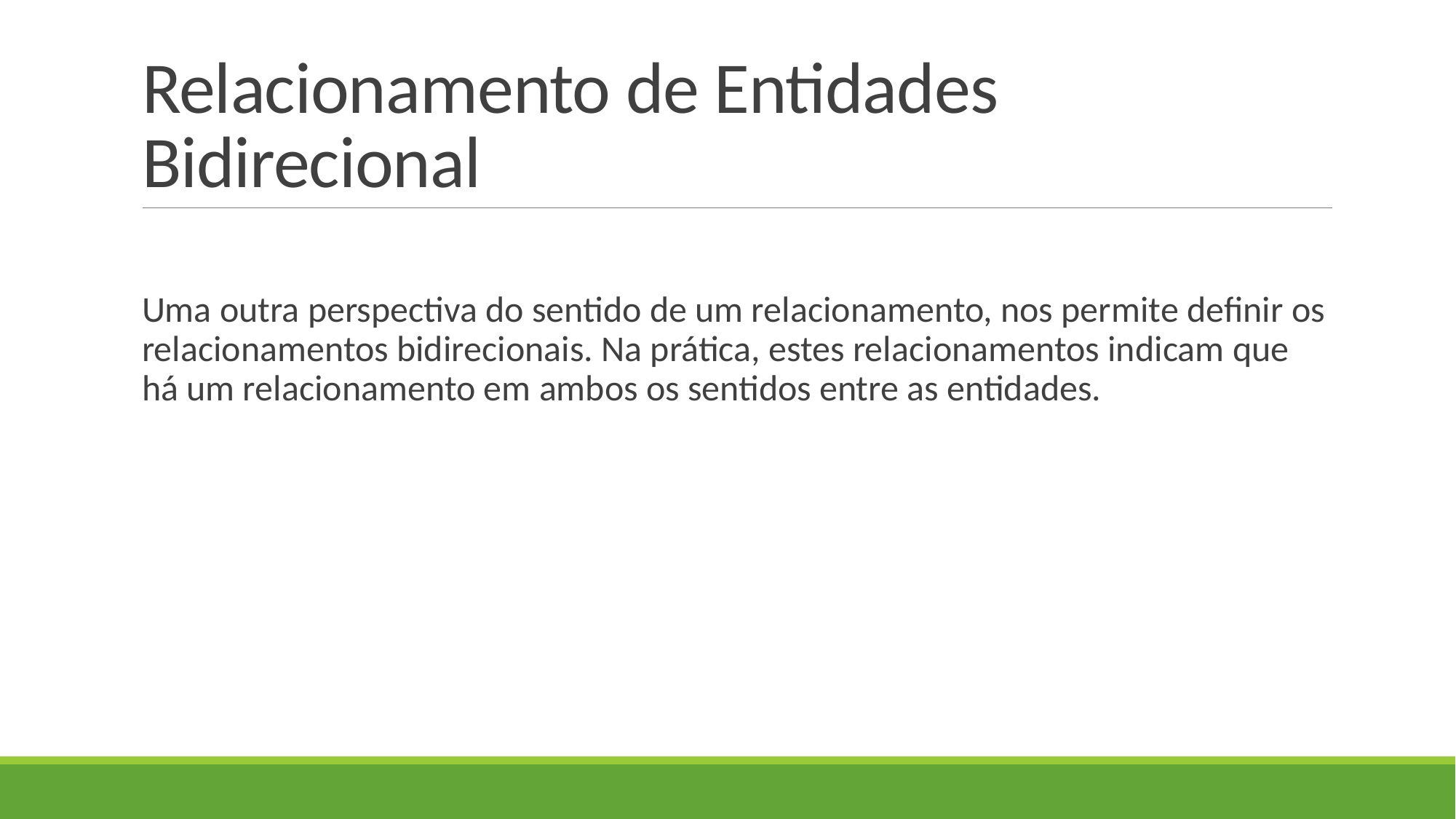

# Relacionamento de Entidades Bidirecional

Uma outra perspectiva do sentido de um relacionamento, nos permite definir os relacionamentos bidirecionais. Na prática, estes relacionamentos indicam que há um relacionamento em ambos os sentidos entre as entidades.